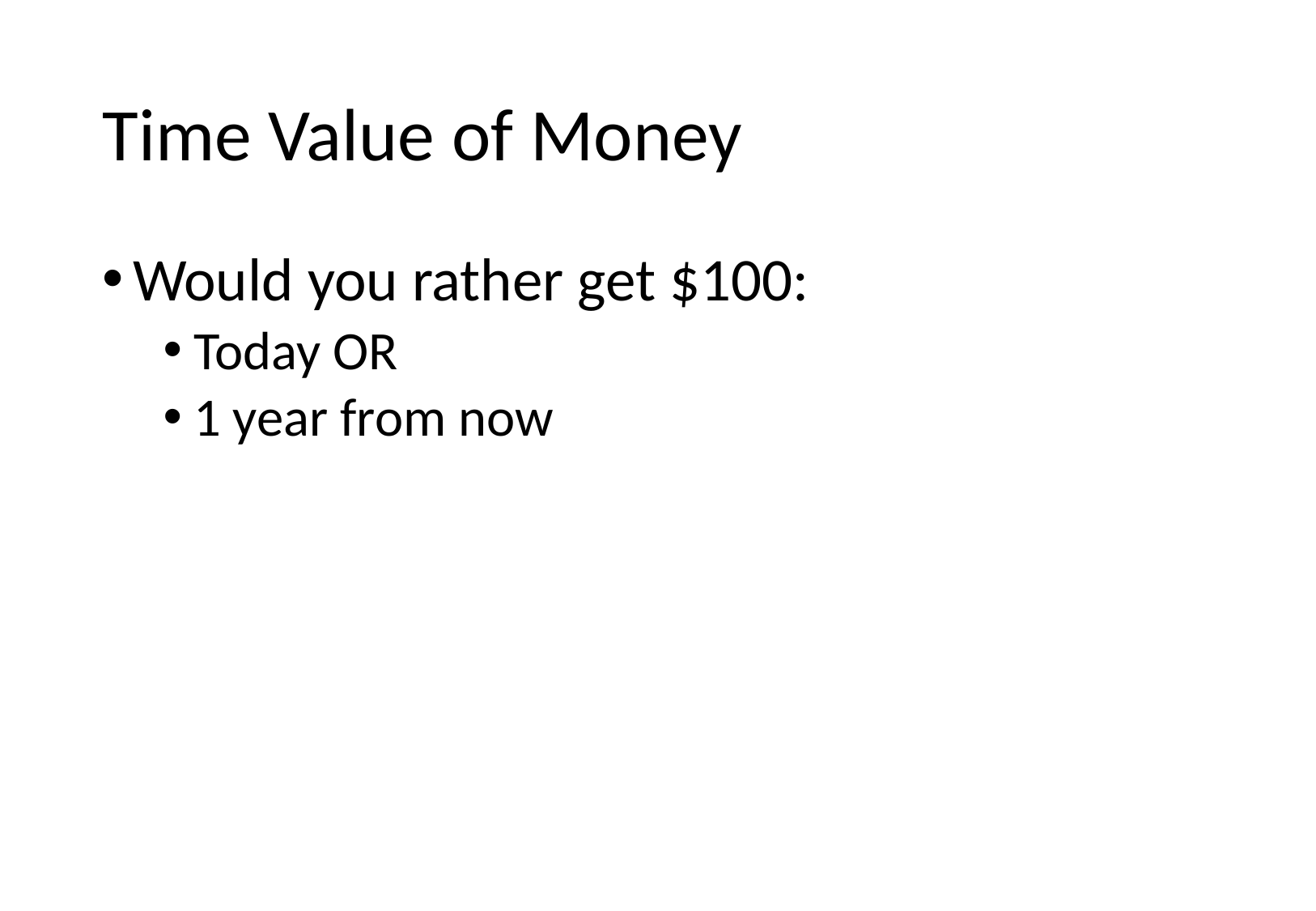

# Time Value of Money
Would you rather get $100:
Today OR
1 year from now